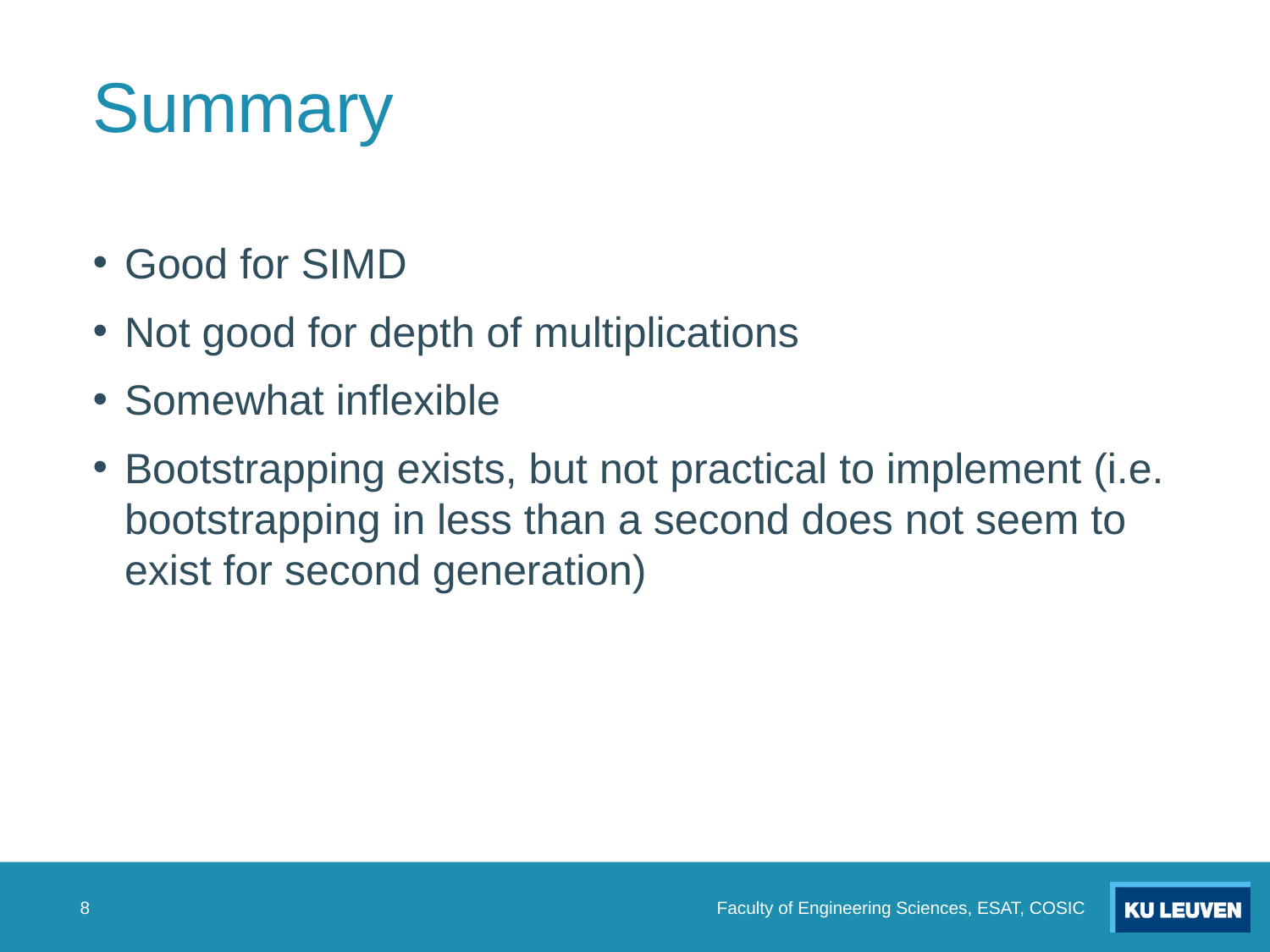

# Summary
Good for SIMD
Not good for depth of multiplications
Somewhat inflexible
Bootstrapping exists, but not practical to implement (i.e. bootstrapping in less than a second does not seem to exist for second generation)

Faculty of Engineering Sciences, ESAT, COSIC
8